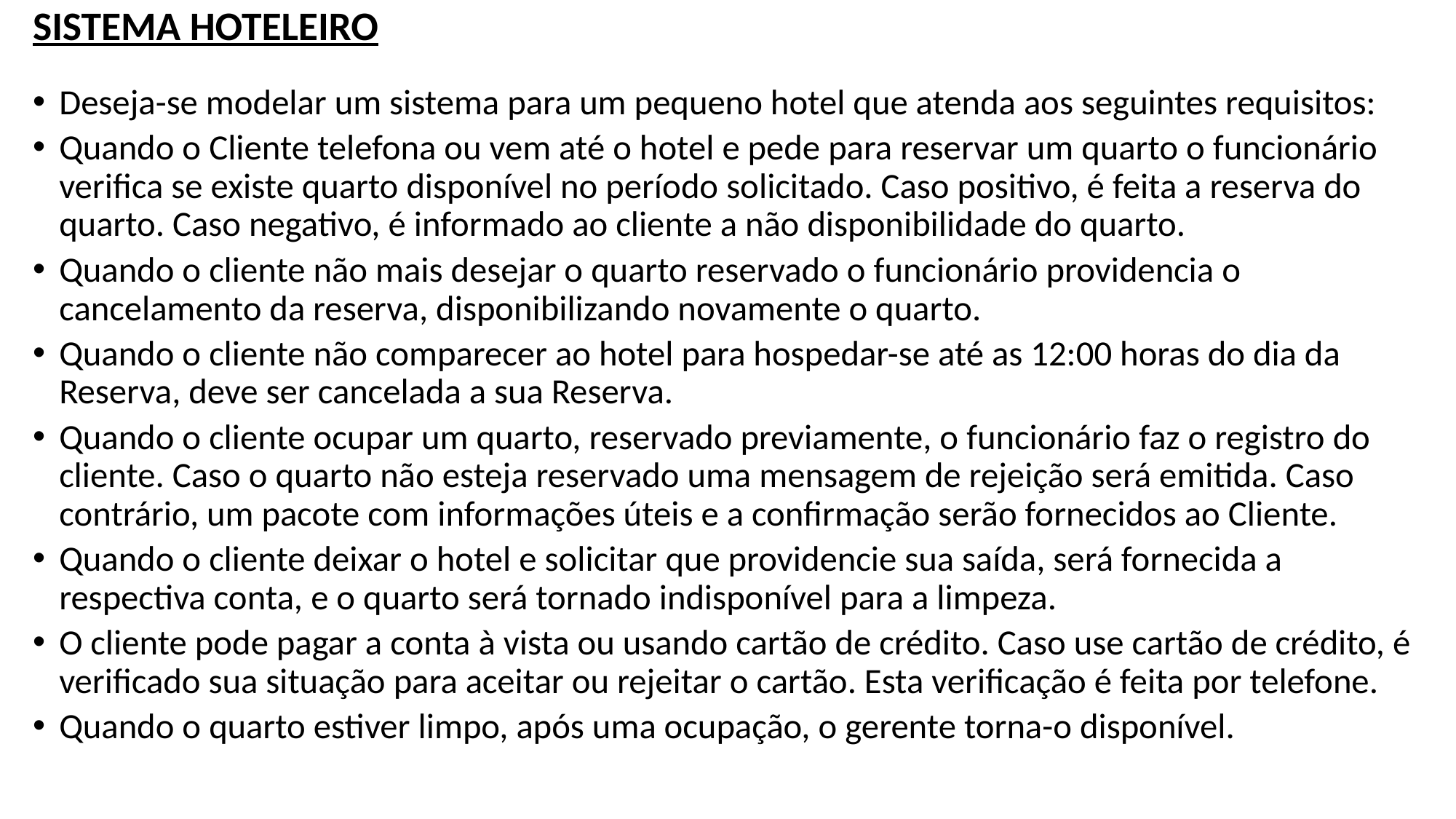

SISTEMA HOTELEIRO

Deseja-se modelar um sistema para um pequeno hotel que atenda aos seguintes requisitos:
Quando o Cliente telefona ou vem até o hotel e pede para reservar um quarto o funcionário verifica se existe quarto disponível no período solicitado. Caso positivo, é feita a reserva do quarto. Caso negativo, é informado ao cliente a não disponibilidade do quarto.
Quando o cliente não mais desejar o quarto reservado o funcionário providencia o cancelamento da reserva, disponibilizando novamente o quarto.
Quando o cliente não comparecer ao hotel para hospedar-se até as 12:00 horas do dia da Reserva, deve ser cancelada a sua Reserva.
Quando o cliente ocupar um quarto, reservado previamente, o funcionário faz o registro do cliente. Caso o quarto não esteja reservado uma mensagem de rejeição será emitida. Caso contrário, um pacote com informações úteis e a confirmação serão fornecidos ao Cliente.
Quando o cliente deixar o hotel e solicitar que providencie sua saída, será fornecida a respectiva conta, e o quarto será tornado indisponível para a limpeza.
O cliente pode pagar a conta à vista ou usando cartão de crédito. Caso use cartão de crédito, é verificado sua situação para aceitar ou rejeitar o cartão. Esta verificação é feita por telefone.
Quando o quarto estiver limpo, após uma ocupação, o gerente torna-o disponível.